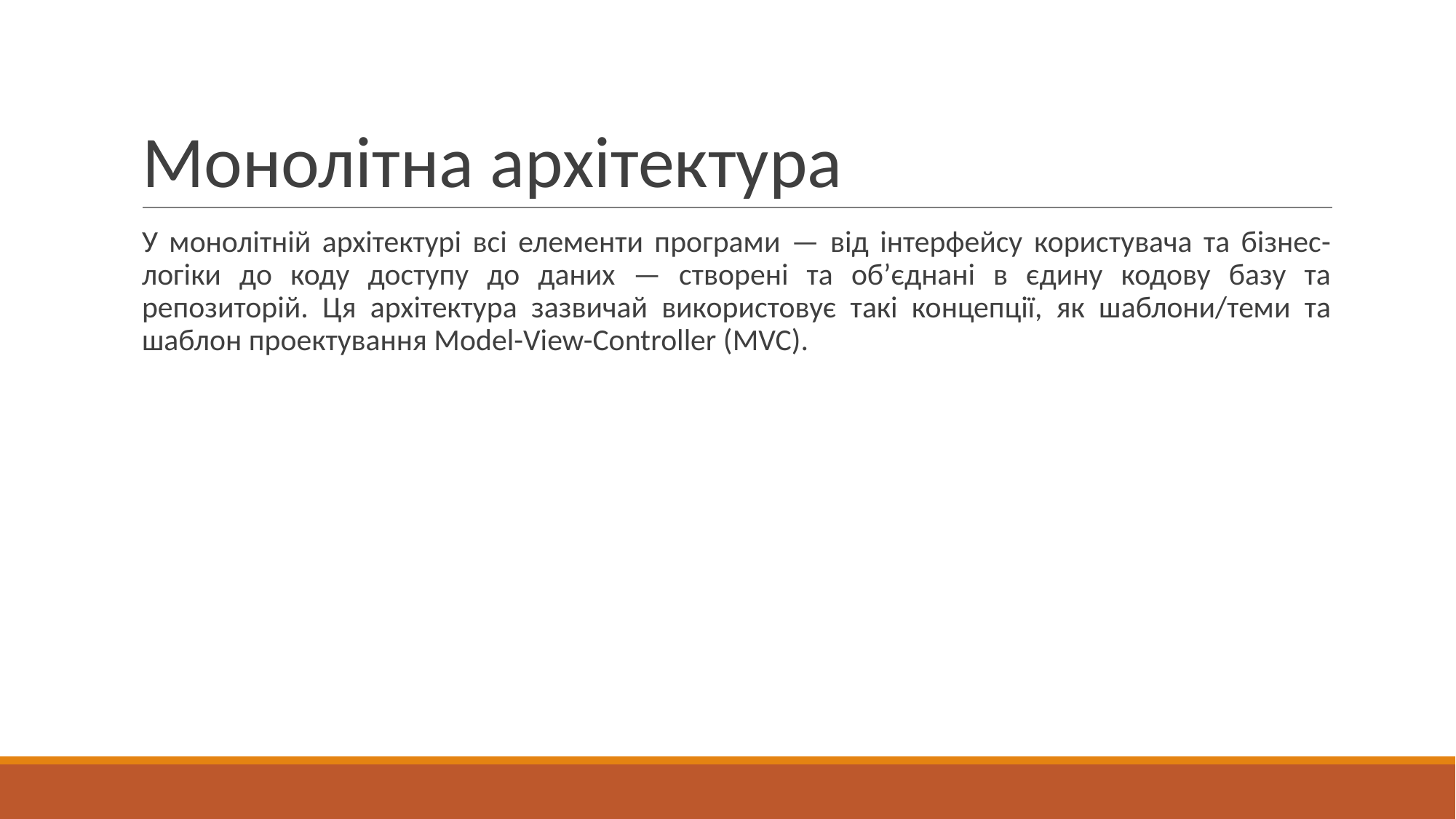

# Монолітна архітектура
У монолітній архітектурі всі елементи програми — від інтерфейсу користувача та бізнес-логіки до коду доступу до даних — створені та об’єднані в єдину кодову базу та репозиторій. Ця архітектура зазвичай використовує такі концепції, як шаблони/теми та шаблон проектування Model-View-Controller (MVC).